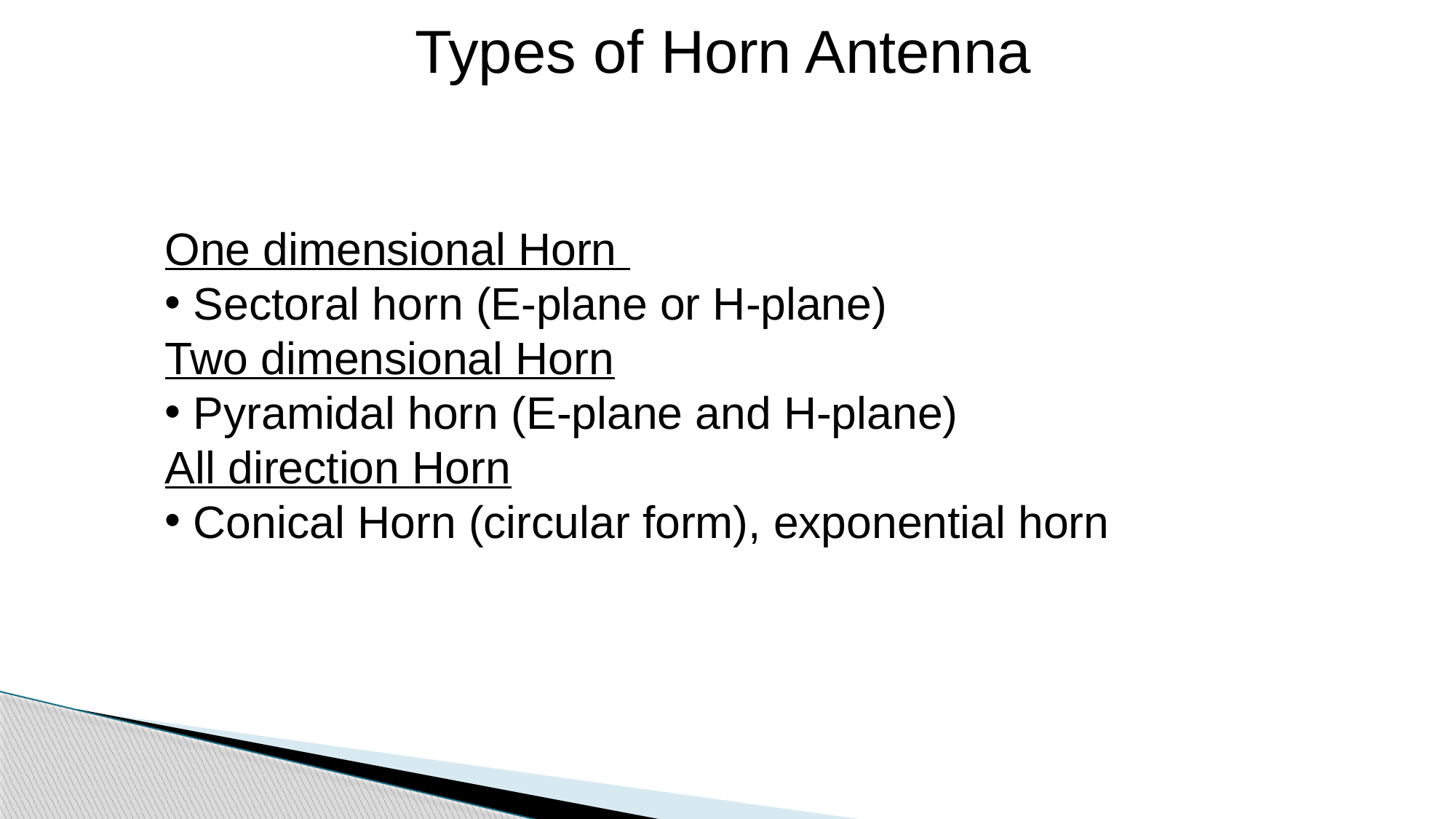

Types of Horn Antenna
One dimensional Horn
 Sectoral horn (E-plane or H-plane)
Two dimensional Horn
 Pyramidal horn (E-plane and H-plane)
All direction Horn
 Conical Horn (circular form), exponential horn